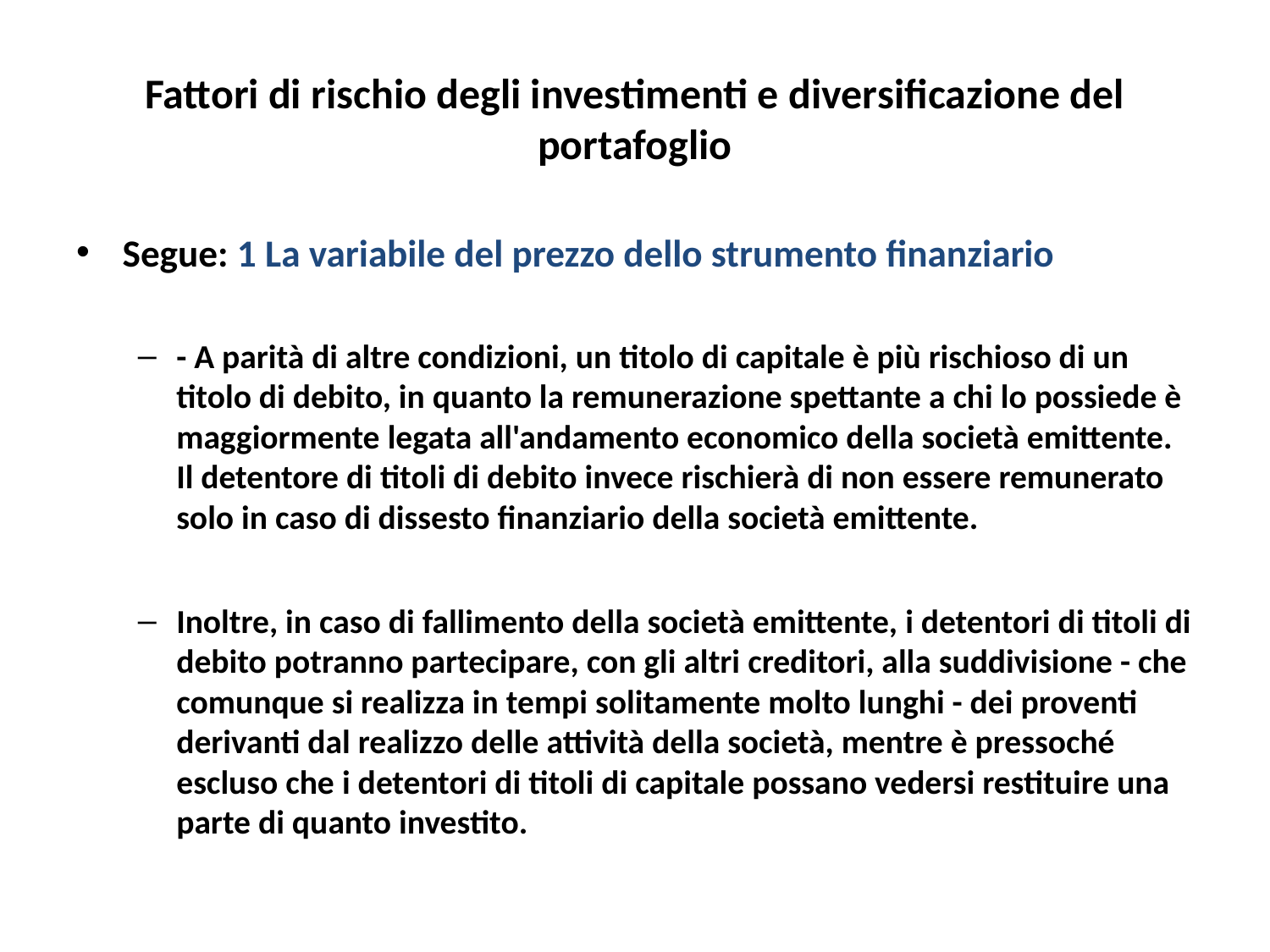

# Fattori di rischio degli investimenti e diversificazione del portafoglio
Segue: 1 La variabile del prezzo dello strumento finanziario

- A parità di altre condizioni, un titolo di capitale è più rischioso di un titolo di debito, in quanto la remunerazione spettante a chi lo possiede è maggiormente legata all'andamento economico della società emittente. Il detentore di titoli di debito invece rischierà di non essere remunerato solo in caso di dissesto finanziario della società emittente.

Inoltre, in caso di fallimento della società emittente, i detentori di titoli di debito potranno partecipare, con gli altri creditori, alla suddivisione - che comunque si realizza in tempi solitamente molto lunghi - dei proventi derivanti dal realizzo delle attività della società, mentre è pressoché escluso che i detentori di titoli di capitale possano vedersi restituire una parte di quanto investito.